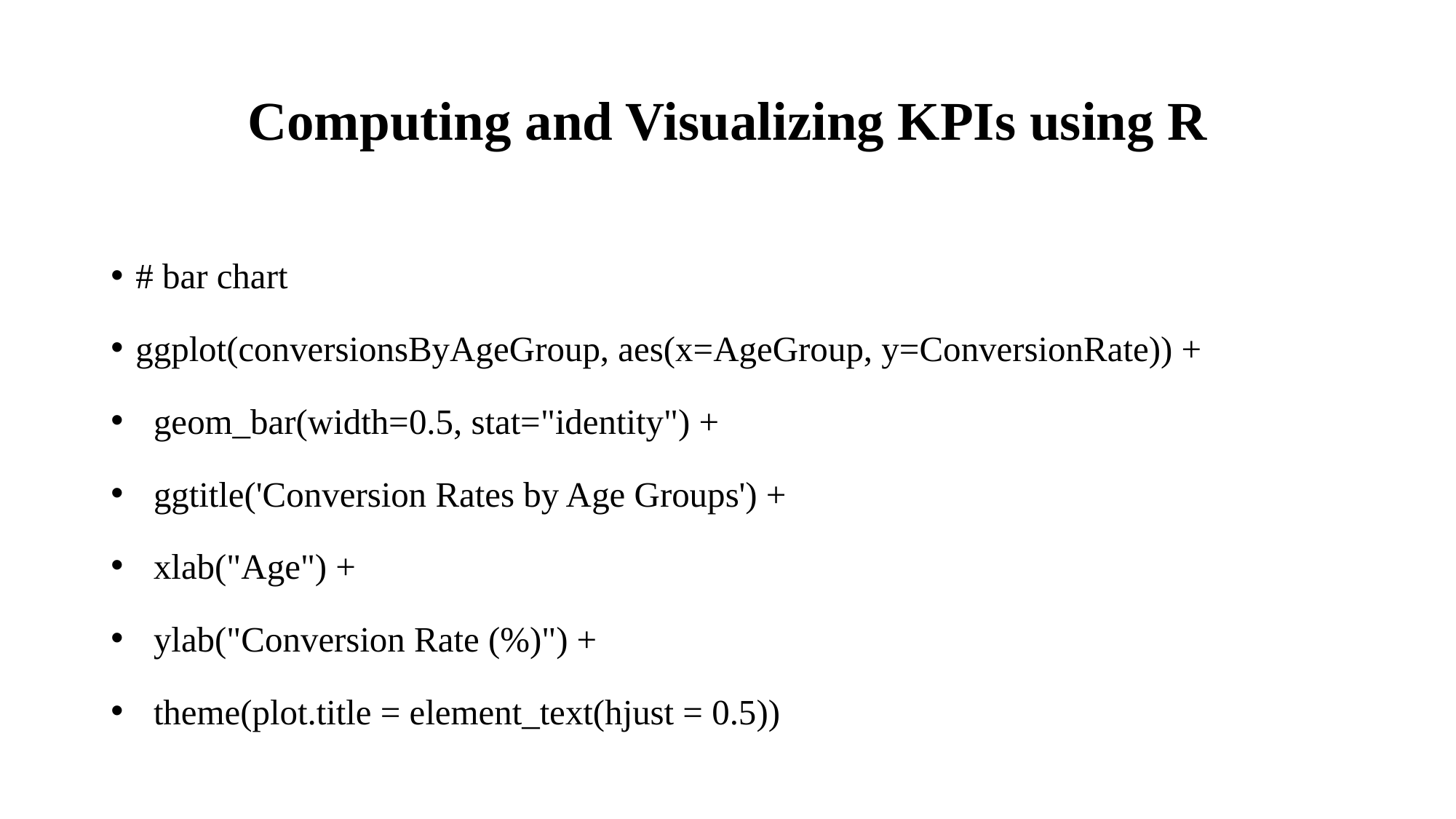

# Computing and Visualizing KPIs using R
# bar chart
ggplot(conversionsByAgeGroup, aes(x=AgeGroup, y=ConversionRate)) +
  geom_bar(width=0.5, stat="identity") +
  ggtitle('Conversion Rates by Age Groups') +
  xlab("Age") +
  ylab("Conversion Rate (%)") +
  theme(plot.title = element_text(hjust = 0.5))